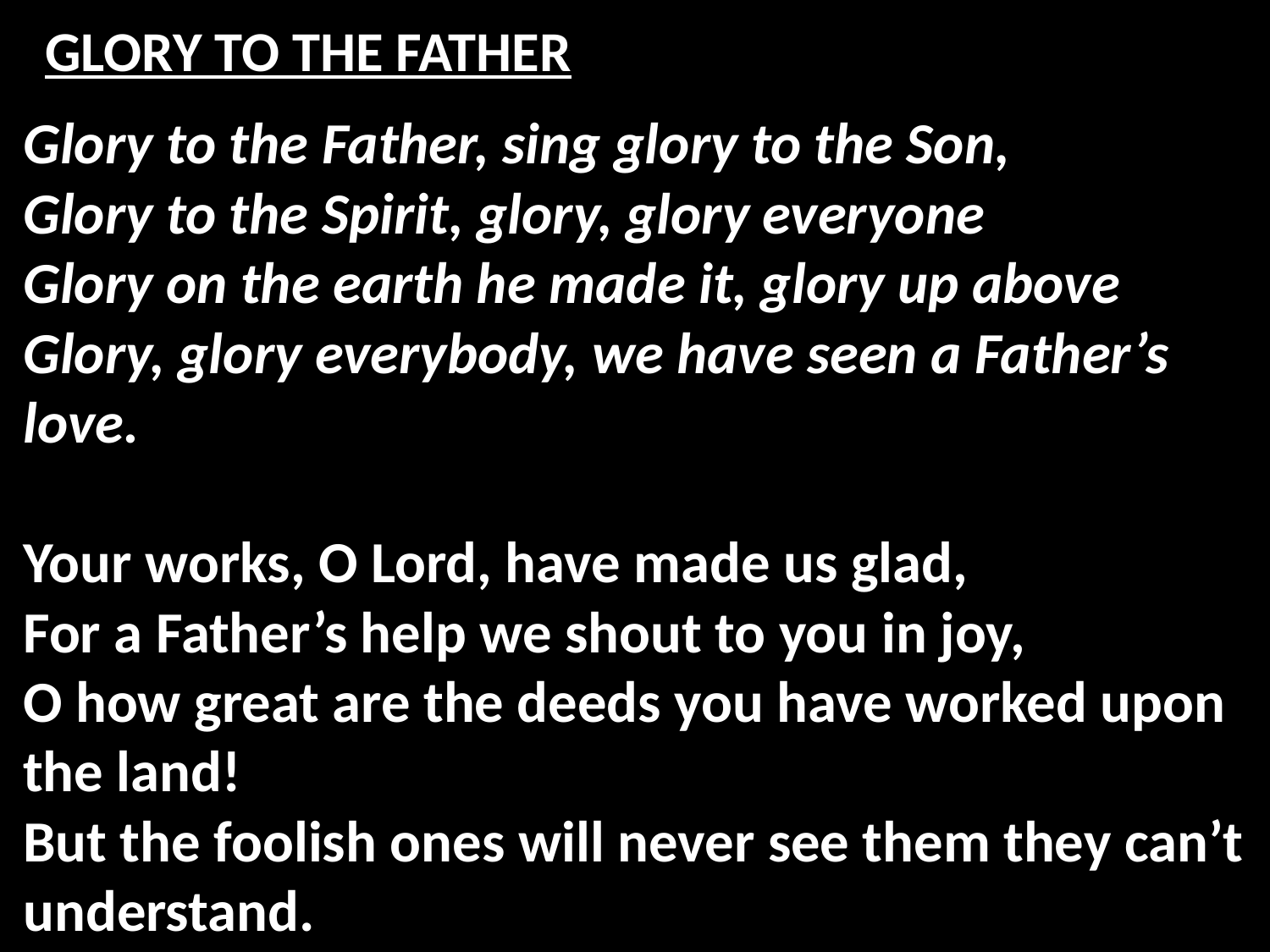

# GLORY TO THE FATHER
Glory to the Father, sing glory to the Son,
Glory to the Spirit, glory, glory everyone
Glory on the earth he made it, glory up above
Glory, glory everybody, we have seen a Father’s love.

Your works, O Lord, have made us glad,
For a Father’s help we shout to you in joy,
O how great are the deeds you have worked upon the land!
But the foolish ones will never see them they can’t understand.